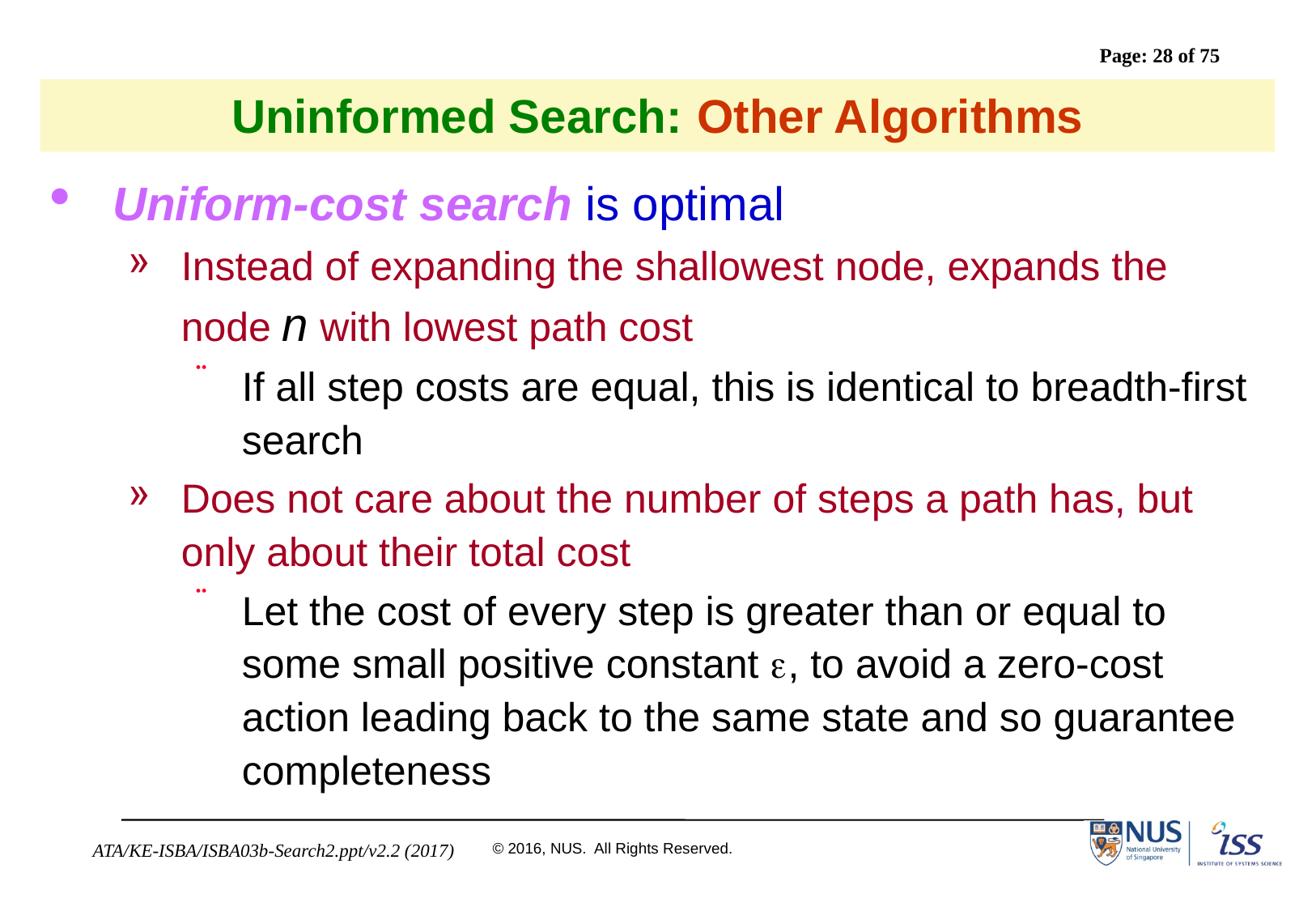

# Uninformed Search: Other Algorithms
Uniform-cost search is optimal
Instead of expanding the shallowest node, expands the node n with lowest path cost
If all step costs are equal, this is identical to breadth-first search
Does not care about the number of steps a path has, but only about their total cost
Let the cost of every step is greater than or equal to some small positive constant ε, to avoid a zero-cost action leading back to the same state and so guarantee completeness